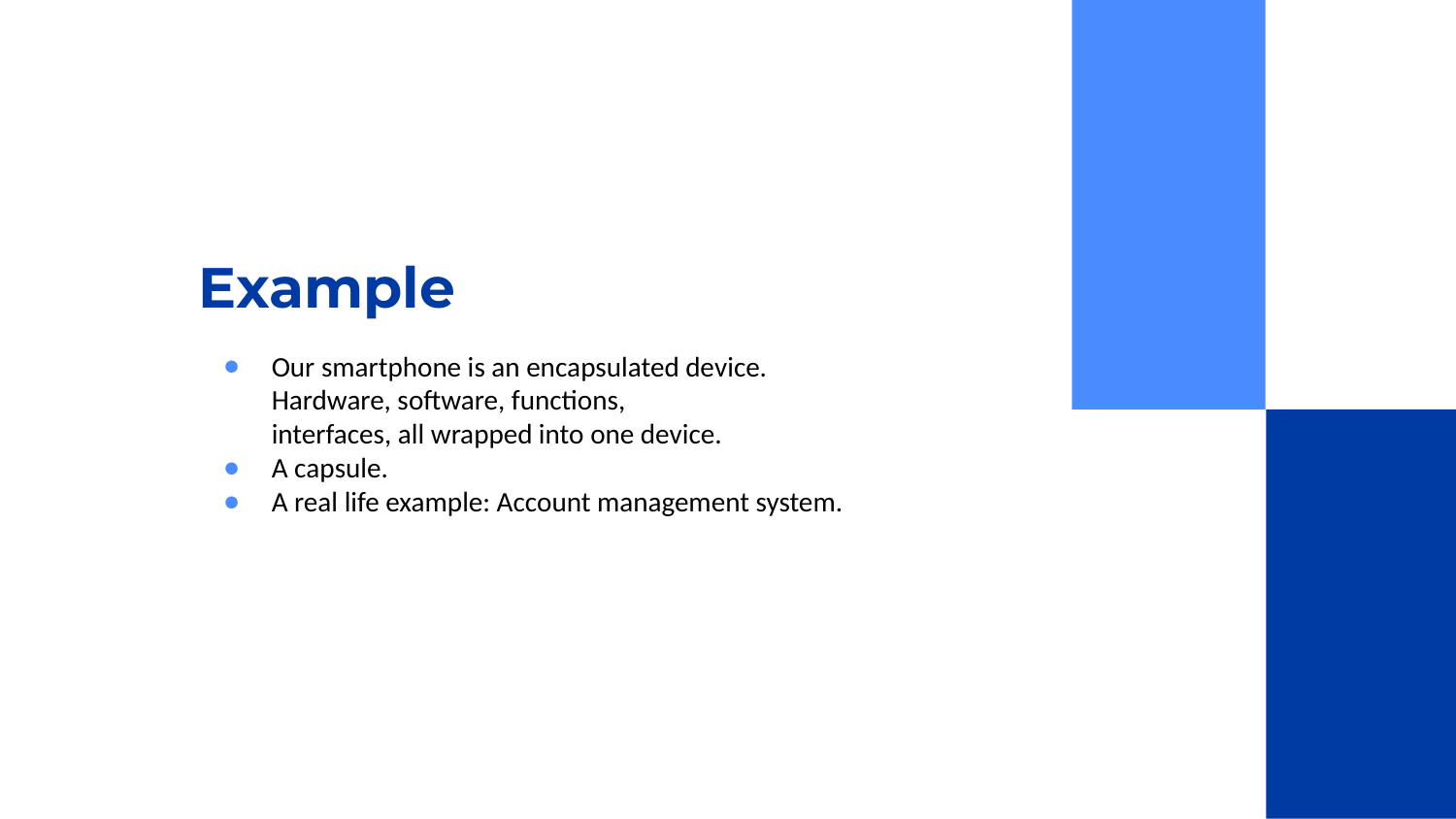

# Example
Our smartphone is an encapsulated device. Hardware, software, functions,                      interfaces, all wrapped into one device.
A capsule.
A real life example: Account management system.